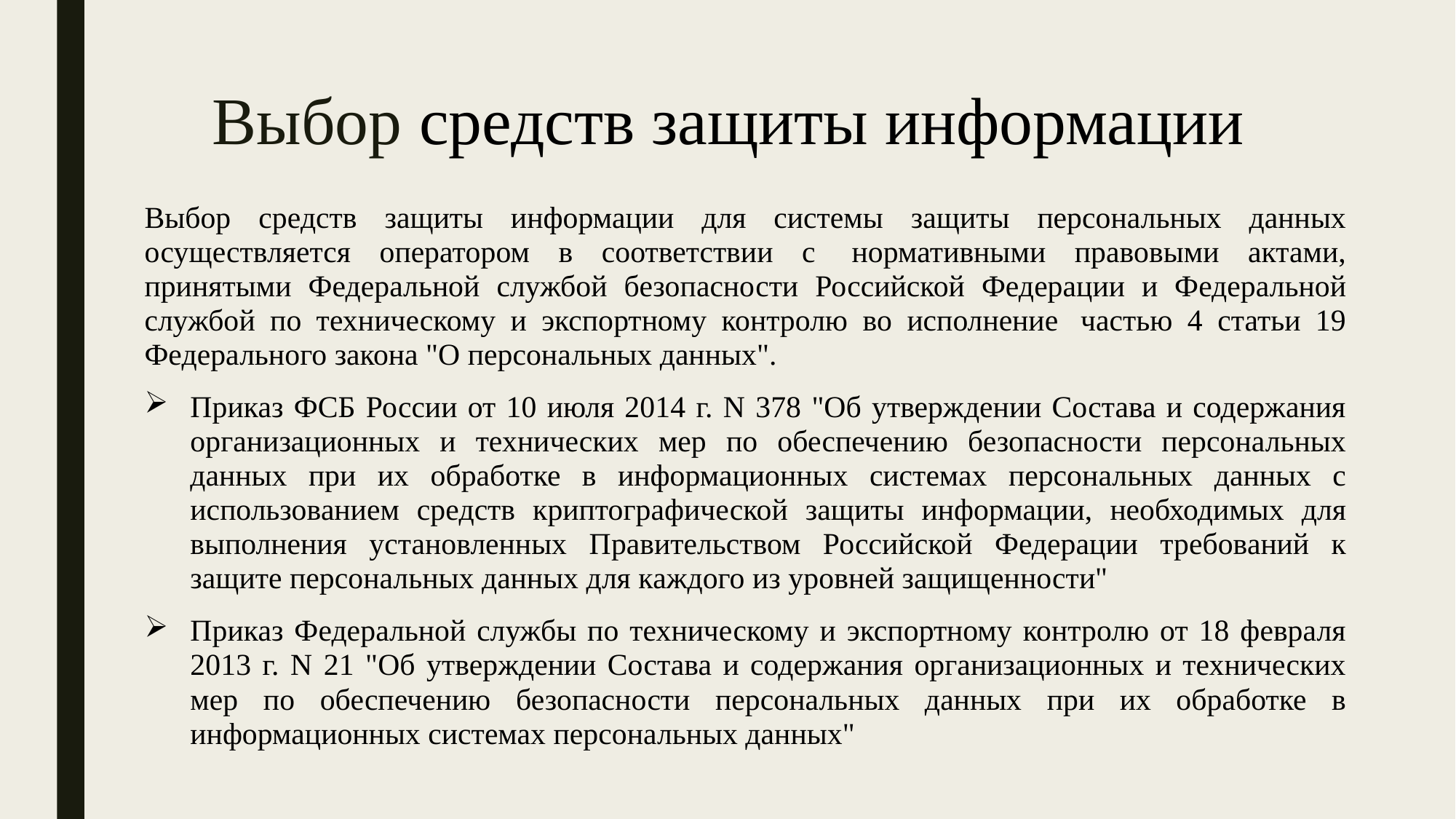

# Выбор средств защиты информации
Выбор средств защиты информации для системы защиты персональных данных осуществляется оператором в соответствии с  нормативными правовыми актами, принятыми Федеральной службой безопасности Российской Федерации и Федеральной службой по техническому и экспортному контролю во исполнение  частью 4 статьи 19 Федерального закона "О персональных данных".
Приказ ФСБ России от 10 июля 2014 г. N 378 "Об утверждении Состава и содержания организационных и технических мер по обеспечению безопасности персональных данных при их обработке в информационных системах персональных данных с использованием средств криптографической защиты информации, необходимых для выполнения установленных Правительством Российской Федерации требований к защите персональных данных для каждого из уровней защищенности"
Приказ Федеральной службы по техническому и экспортному контролю от 18 февраля 2013 г. N 21 "Об утверждении Состава и содержания организационных и технических мер по обеспечению безопасности персональных данных при их обработке в информационных системах персональных данных"